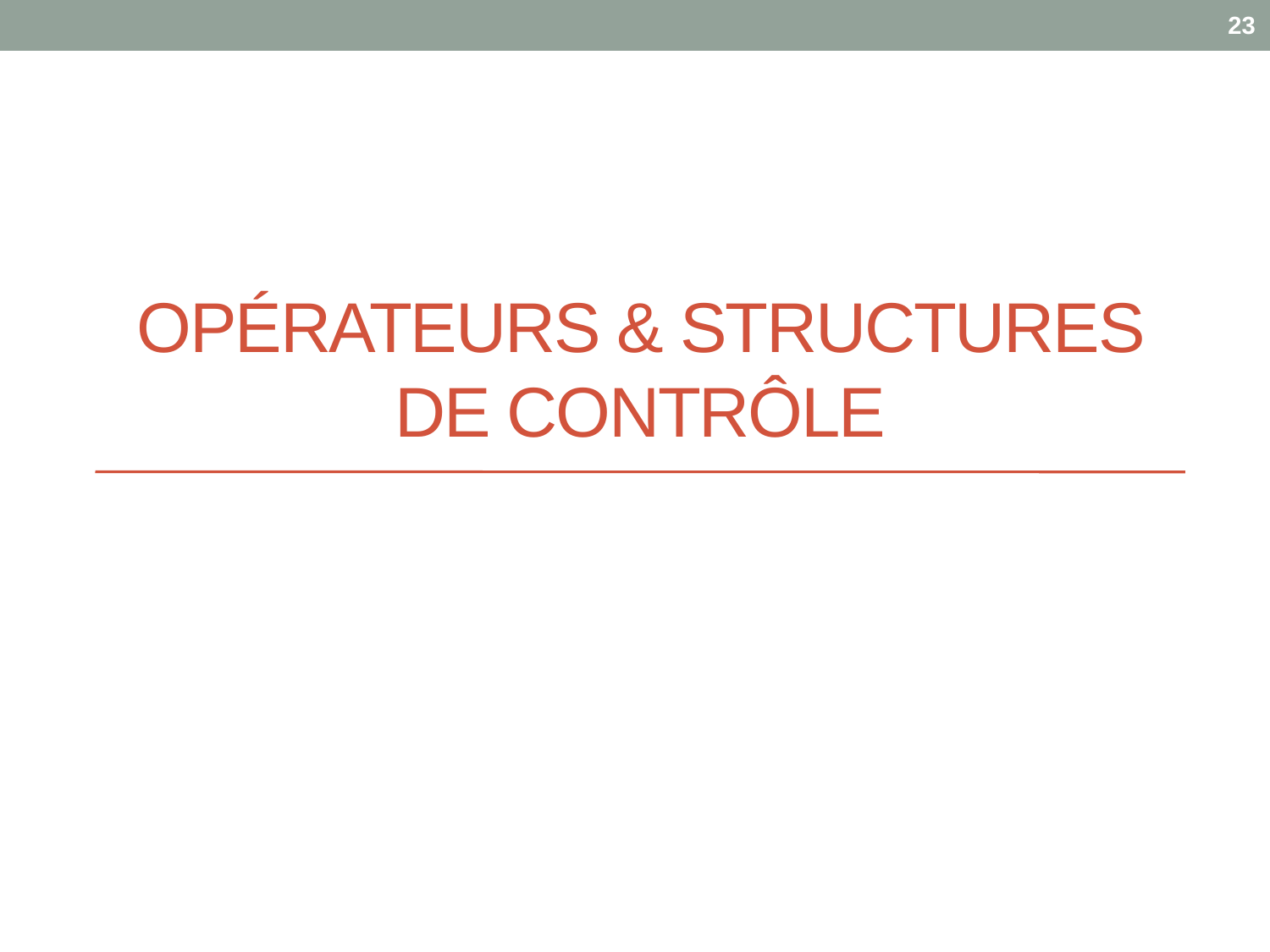

23
# Opérateurs & structures de contrôle